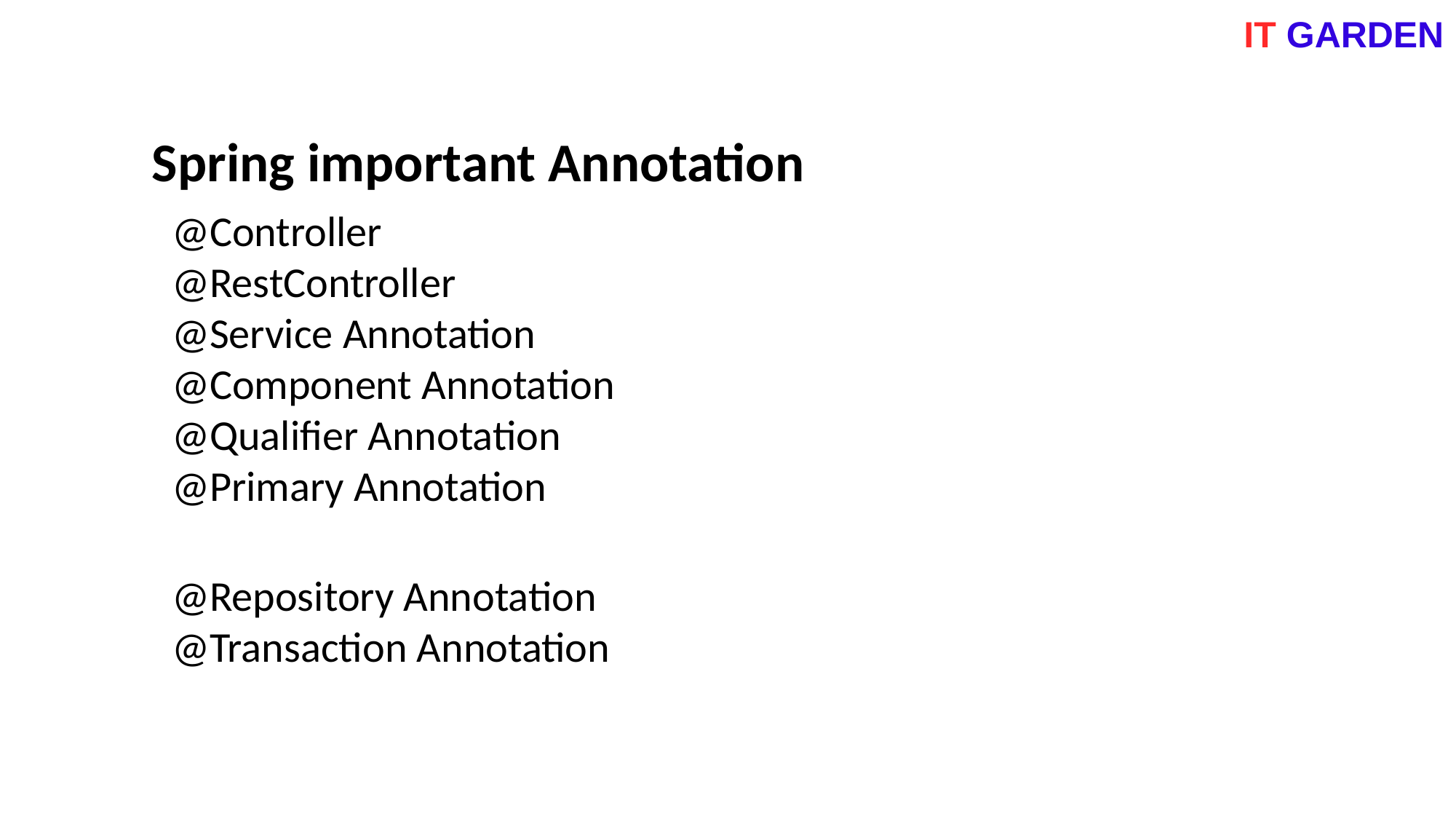

IT GARDEN
Spring important Annotation
@Controller
@RestController
@Service Annotation
@Component Annotation
@Qualifier Annotation
@Primary Annotation
@Repository Annotation
@Transaction Annotation